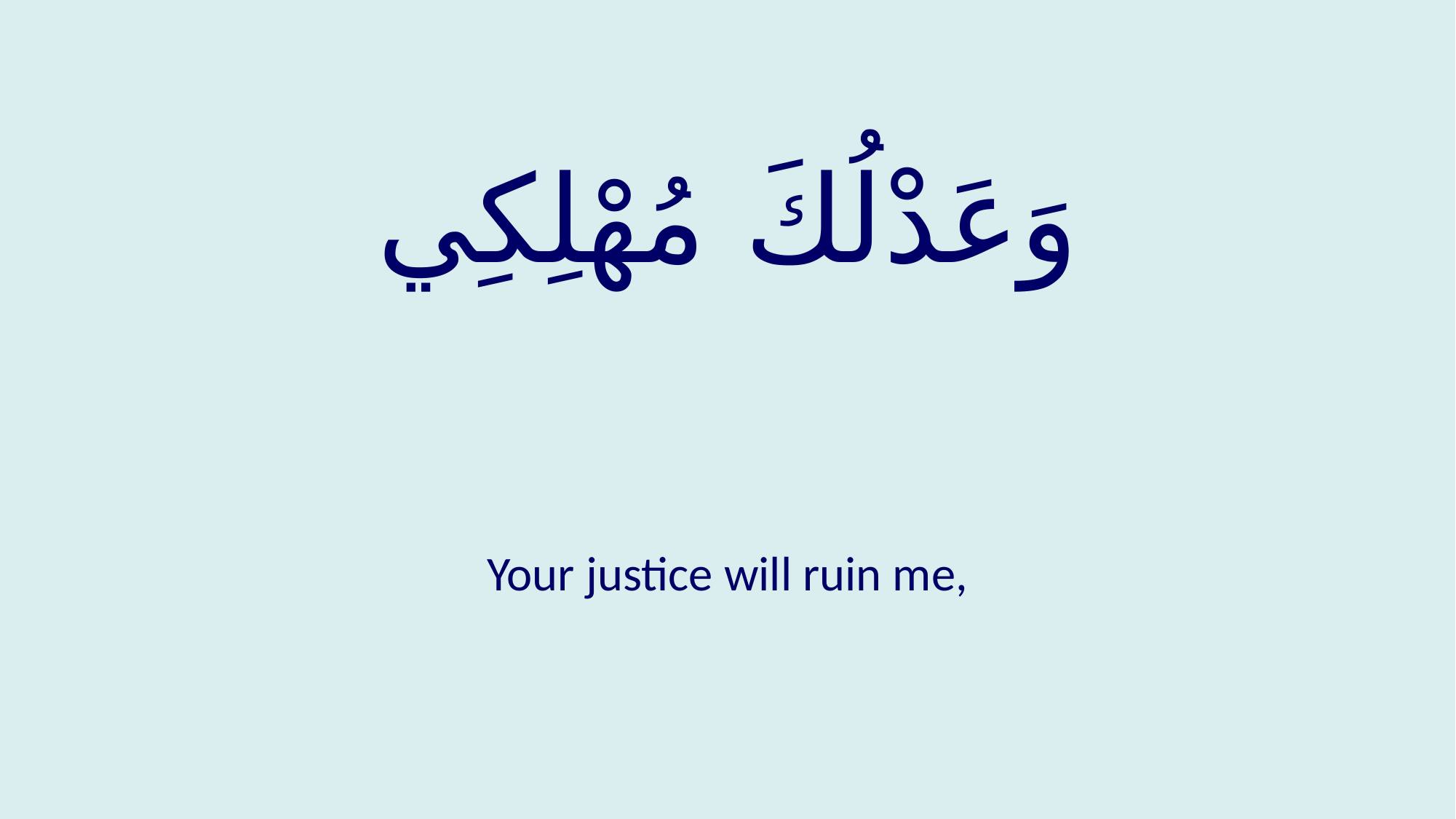

# وَعَدْلُكَ مُهْلِكِي
Your justice will ruin me,